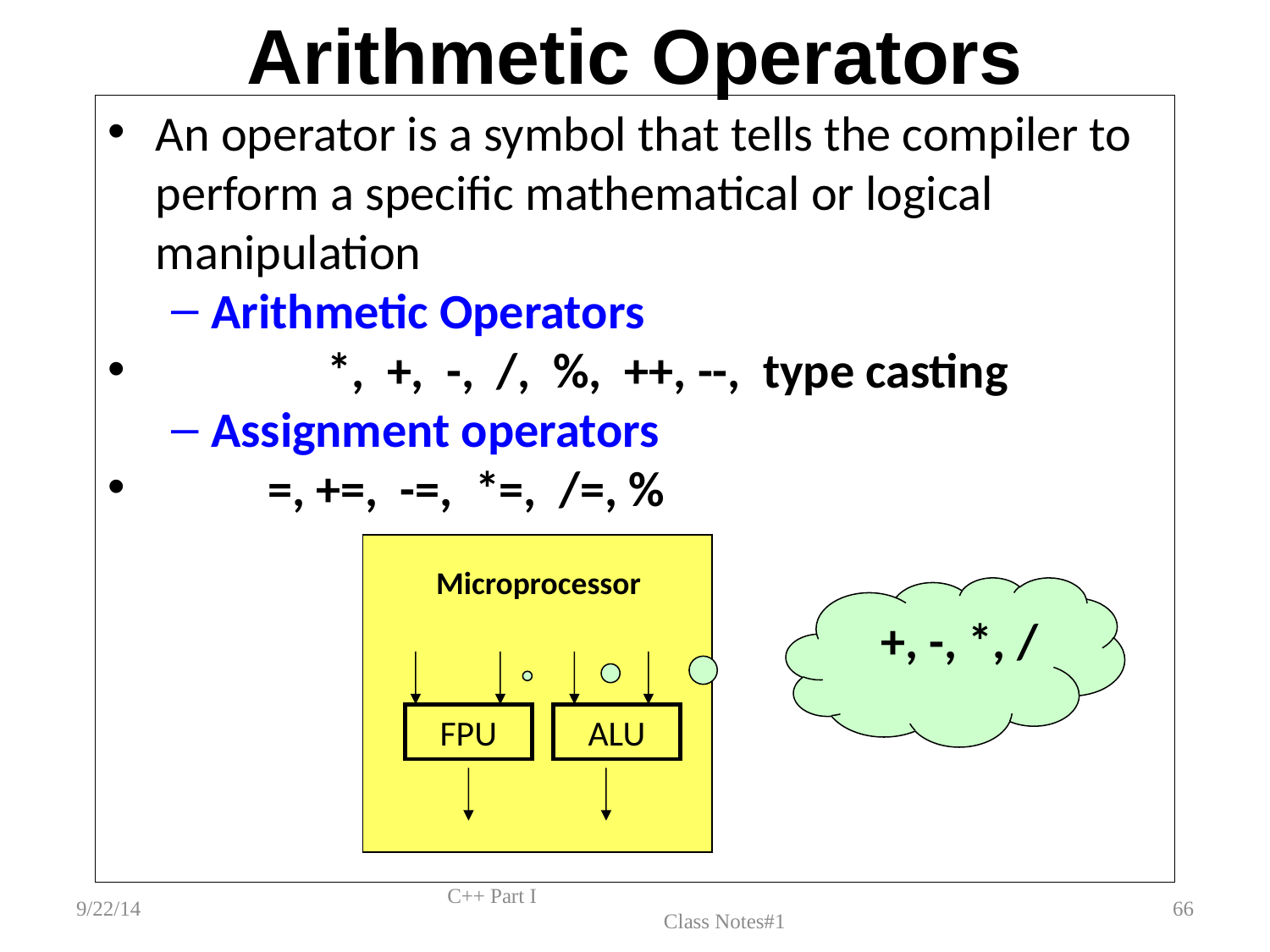

# Arithmetic Operators
An operator is a symbol that tells the compiler to perform a specific mathematical or logical manipulation
Arithmetic Operators
	    *,  +,  -,  /,  %,  ++, --,  type casting
Assignment operators
          =, +=,  -=,  *=,  /=, %

Microprocessor
     +, -, *, /

FPU
ALU

9/22/14
C++ Part I                                                                                         Class Notes#1
66